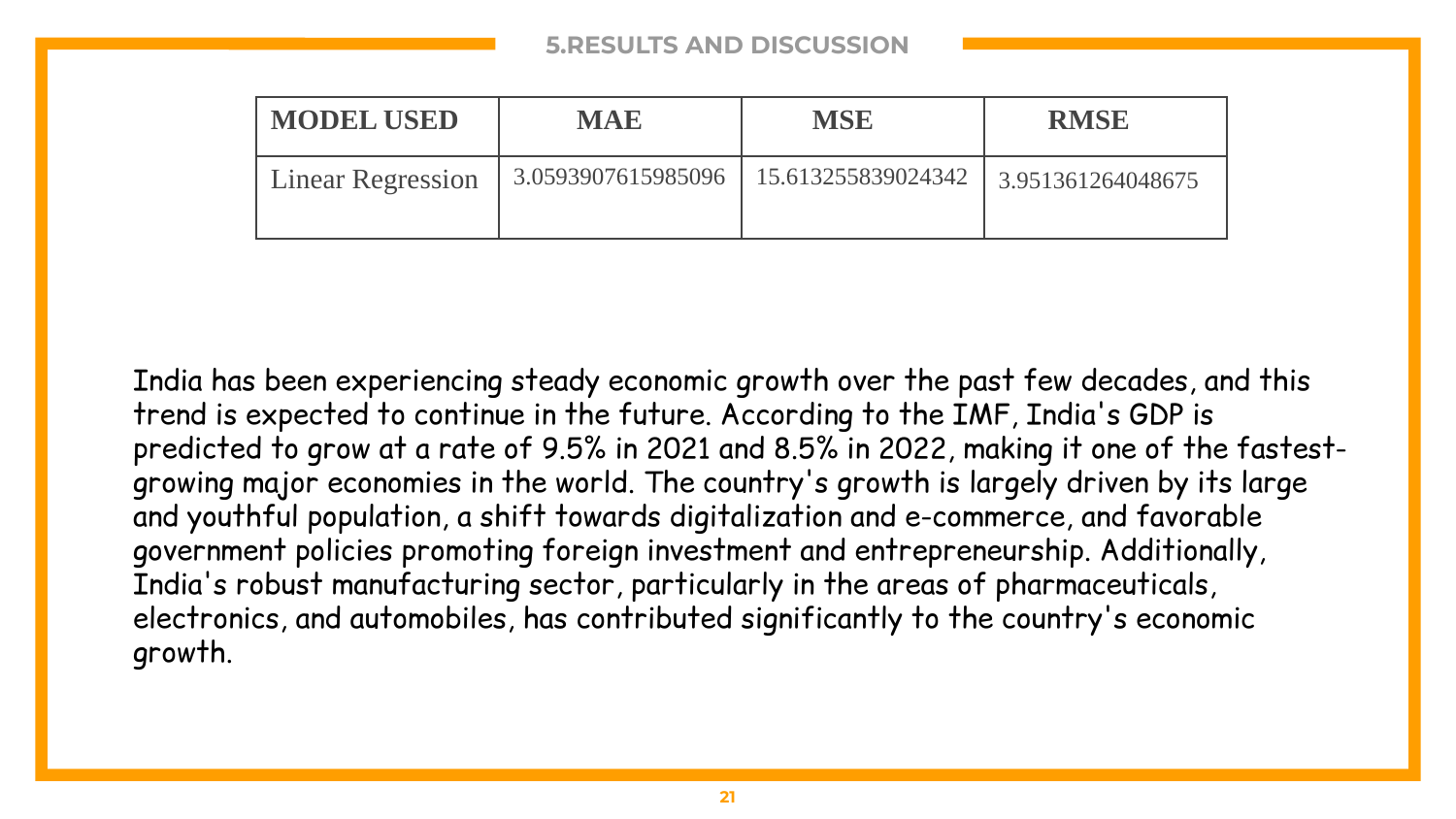

# 5.RESULTS AND DISCUSSION

| MODEL USED | MAE | MSE | RMSE |
| --- | --- | --- | --- |
| Linear Regression | 3.0593907615985096 | 15.613255839024342 | 3.951361264048675 |

India has been experiencing steady economic growth over the past few decades, and this trend is expected to continue in the future. According to the IMF, India's GDP is predicted to grow at a rate of 9.5% in 2021 and 8.5% in 2022, making it one of the fastest-growing major economies in the world. The country's growth is largely driven by its large and youthful population, a shift towards digitalization and e-commerce, and favorable government policies promoting foreign investment and entrepreneurship. Additionally, India's robust manufacturing sector, particularly in the areas of pharmaceuticals, electronics, and automobiles, has contributed significantly to the country's economic growth.

21